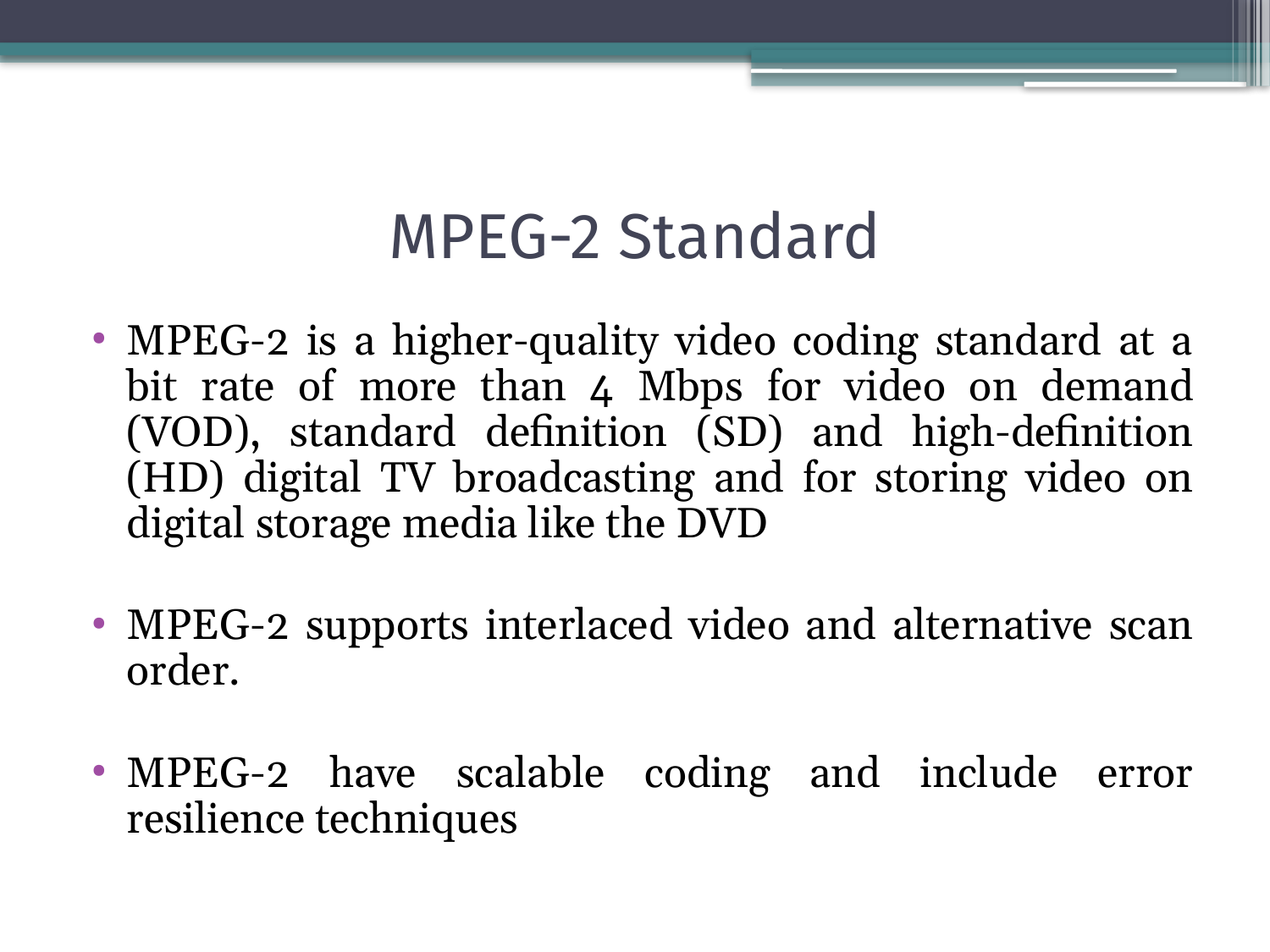

# MPEG-2 Standard
MPEG-2 is a higher-quality video coding standard at a bit rate of more than 4 Mbps for video on demand (VOD), standard definition (SD) and high-definition (HD) digital TV broadcasting and for storing video on digital storage media like the DVD

MPEG-2 supports interlaced video and alternative scan order.

MPEG-2 have scalable coding and include error resilience techniques